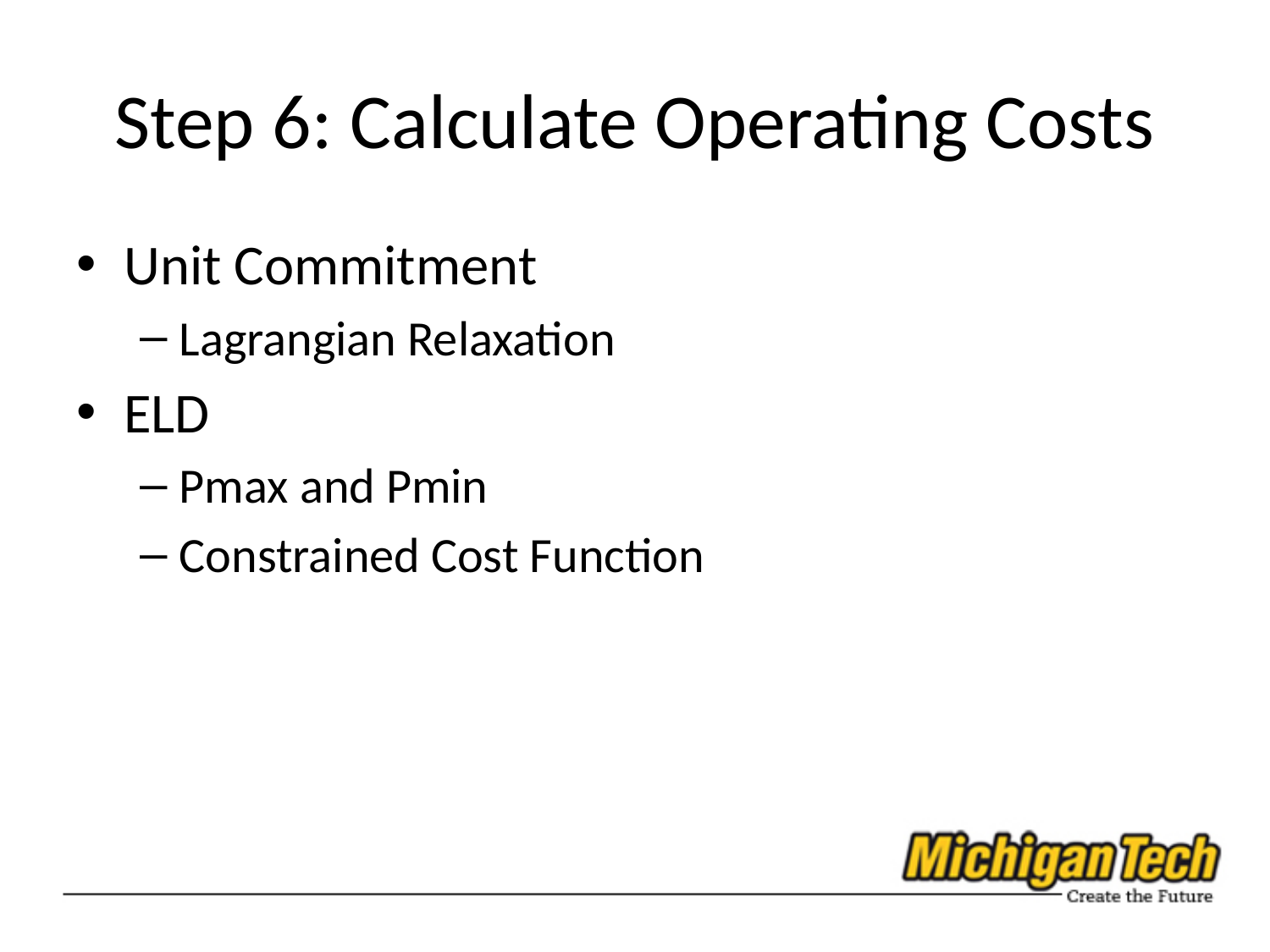

# Step 6: Calculate Operating Costs
Unit Commitment
Lagrangian Relaxation
ELD
Pmax and Pmin
Constrained Cost Function